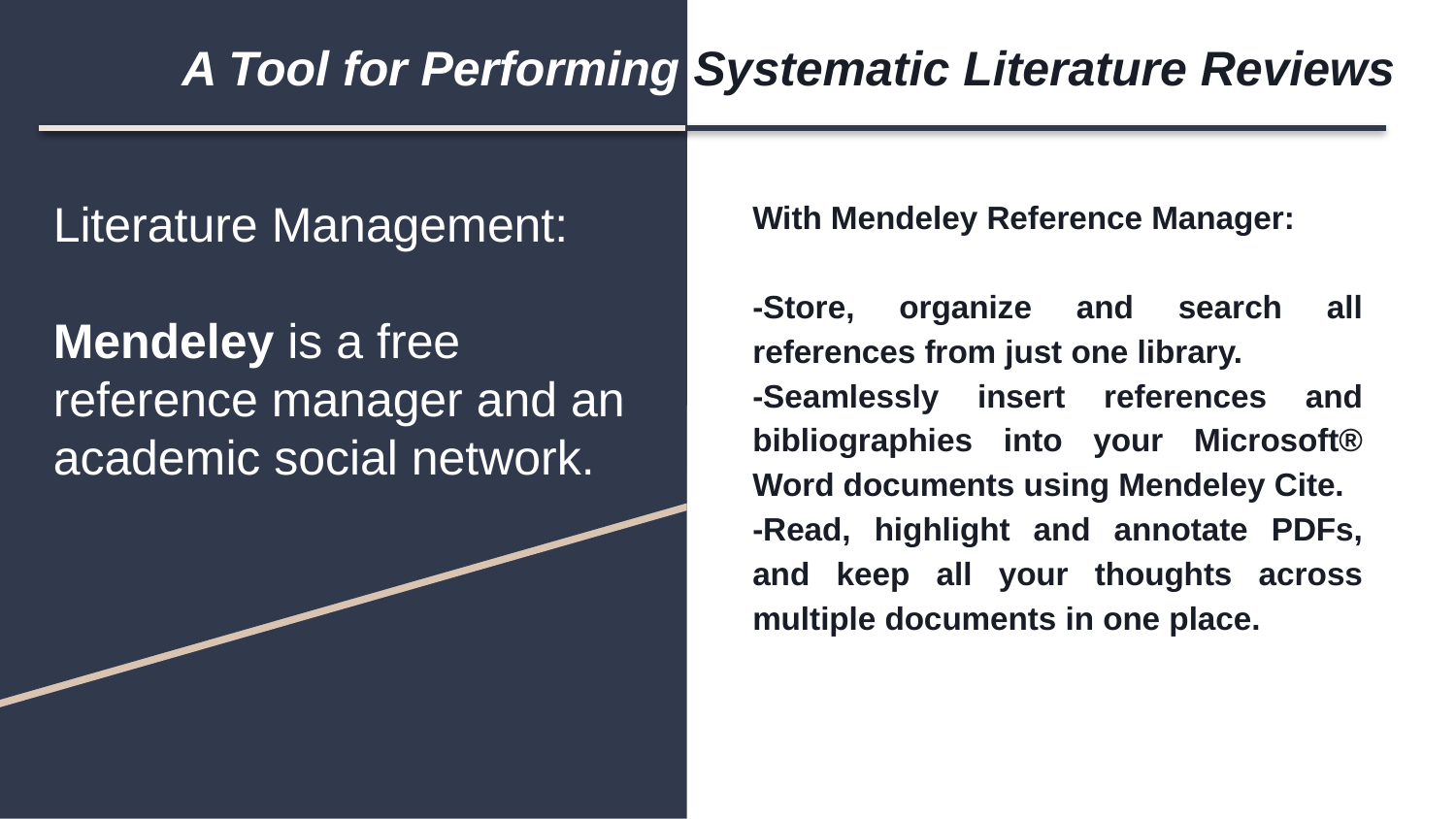

A Tool for Performing Systematic Literature Reviews
With Mendeley Reference Manager:

-Store, organize and search all references from just one library.
-Seamlessly insert references and bibliographies into your Microsoft® Word documents using Mendeley Cite.
-Read, highlight and annotate PDFs, and keep all your thoughts across multiple documents in one place.
# Literature Management: Mendeley is a free reference manager and an academic social network.